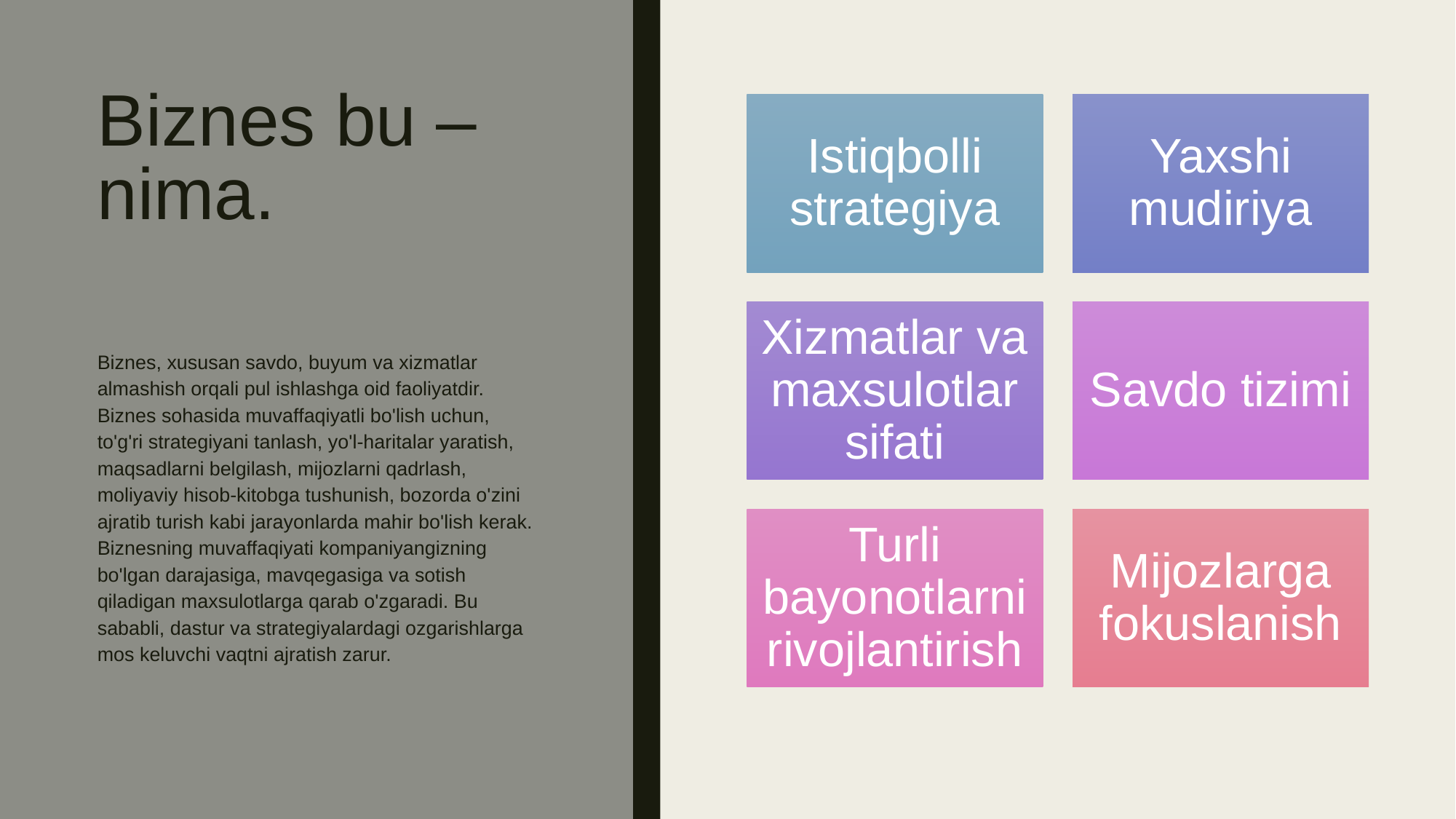

# Biznes bu – nima.
Istiqbolli strategiya
Yaxshi mudiriya
Xizmatlar va maxsulotlar sifati
Savdo tizimi
Turli bayonotlarni rivojlantirish
Mijozlarga fokuslanish
Biznes, xususan savdo, buyum va xizmatlar almashish orqali pul ishlashga oid faoliyatdir. Biznes sohasida muvaffaqiyatli bo'lish uchun, to'g'ri strategiyani tanlash, yo'l-haritalar yaratish, maqsadlarni belgilash, mijozlarni qadrlash, moliyaviy hisob-kitobga tushunish, bozorda o'zini ajratib turish kabi jarayonlarda mahir bo'lish kerak. Biznesning muvaffaqiyati kompaniyangizning bo'lgan darajasiga, mavqegasiga va sotish qiladigan maxsulotlarga qarab o'zgaradi. Bu sababli, dastur va strategiyalardagi ozgarishlarga mos keluvchi vaqtni ajratish zarur.